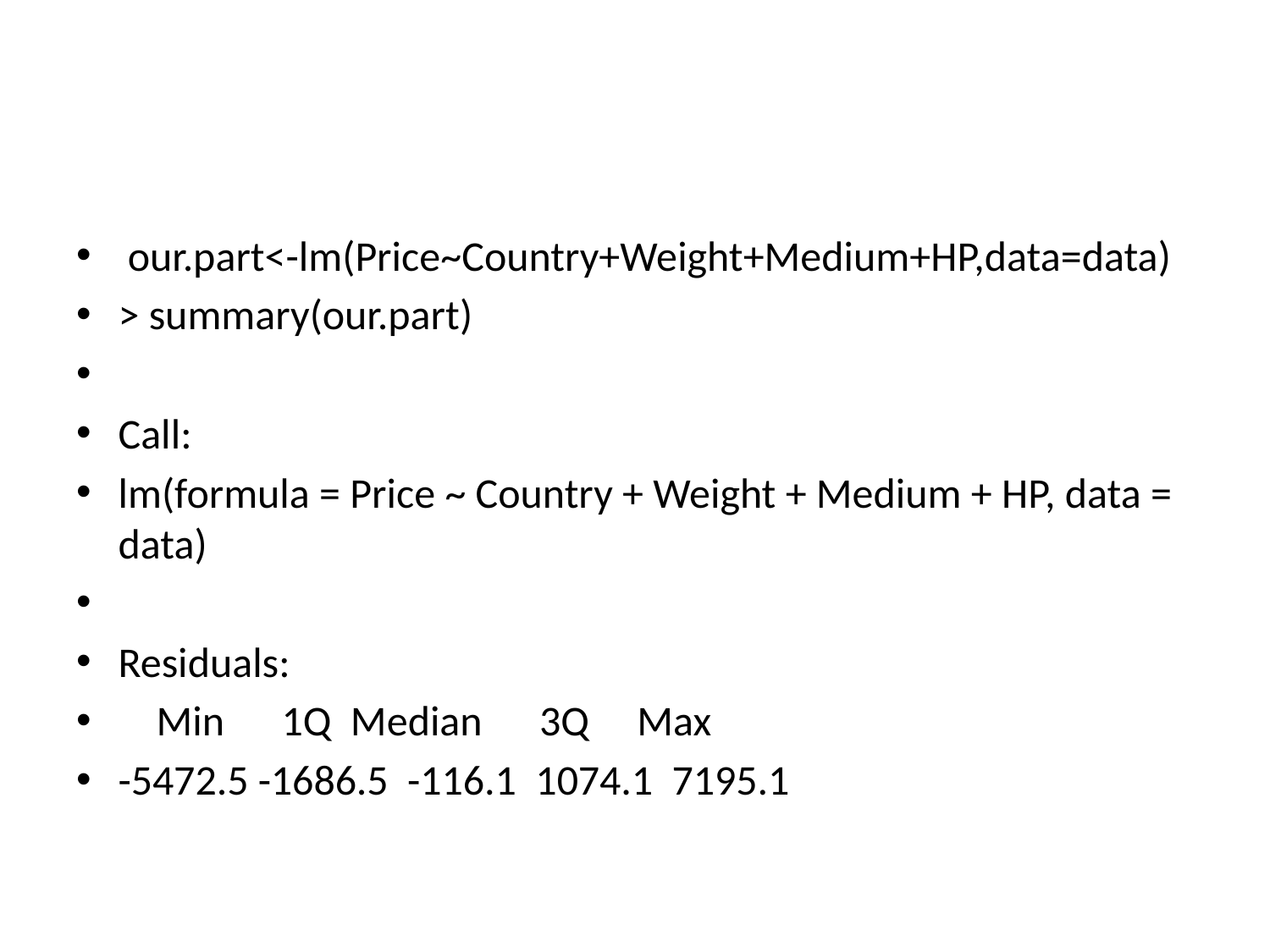

#
 our.part<-lm(Price~Country+Weight+Medium+HP,data=data)
> summary(our.part)

Call:
lm(formula = Price ~ Country + Weight + Medium + HP, data = data)

Residuals:
    Min      1Q  Median      3Q     Max
-5472.5 -1686.5  -116.1  1074.1  7195.1